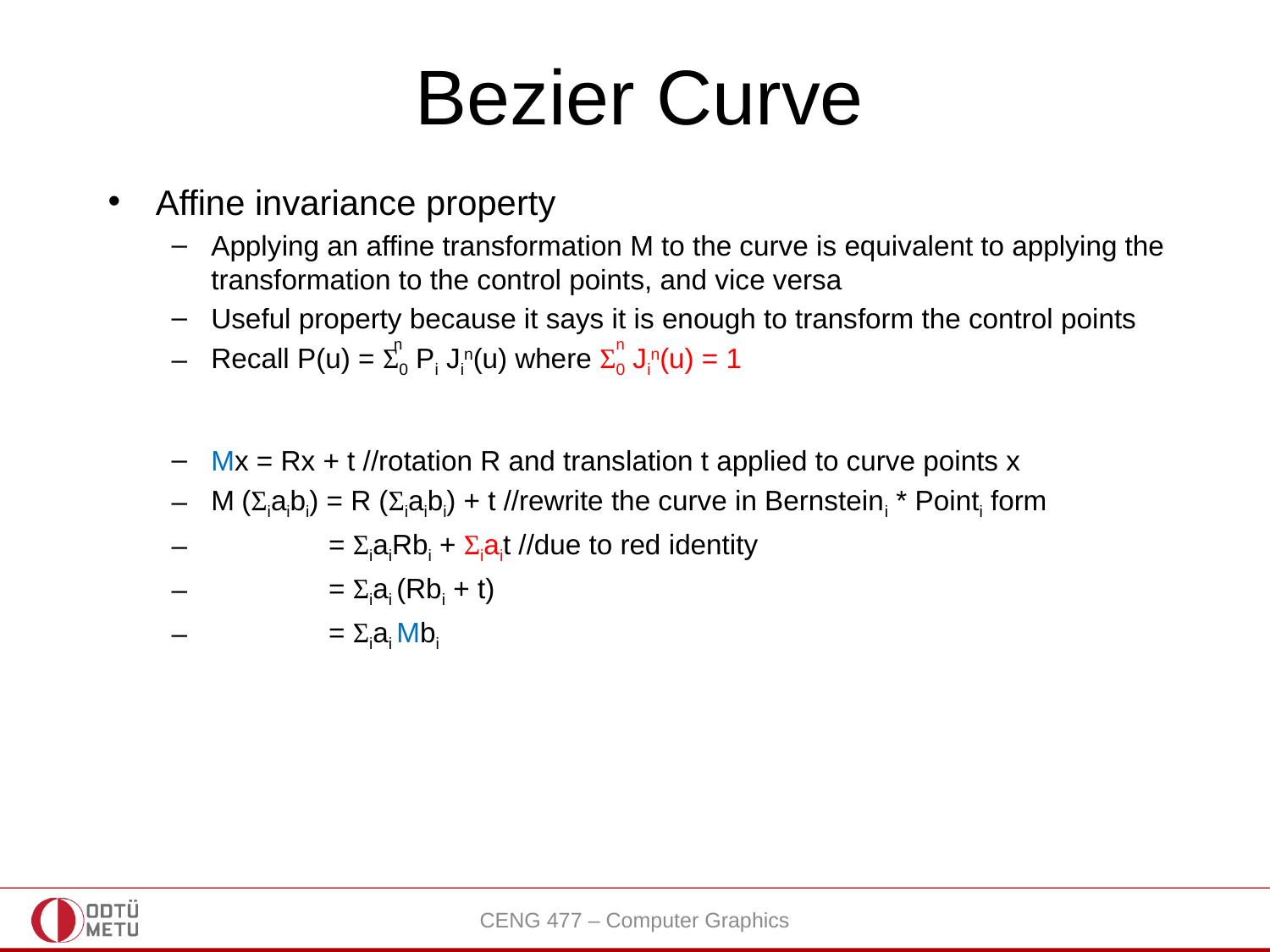

# Bezier Curve
Affine invariance property
Applying an affine transformation M to the curve is equivalent to applying the transformation to the control points, and vice versa
Useful property because it says it is enough to transform the control points
Recall P(u) = Σ0 Pi Jin(u) where Σ0 Jin(u) = 1

Mx = Rx + t //rotation R and translation t applied to curve points x
M (Σiaibi) = R (Σiaibi) + t //rewrite the curve in Bernsteini * Pointi form
               = ΣiaiRbi + Σiait //due to red identity
               = Σiai (Rbi + t)
               = Σiai Mbi

n
n
CENG 477 – Computer Graphics